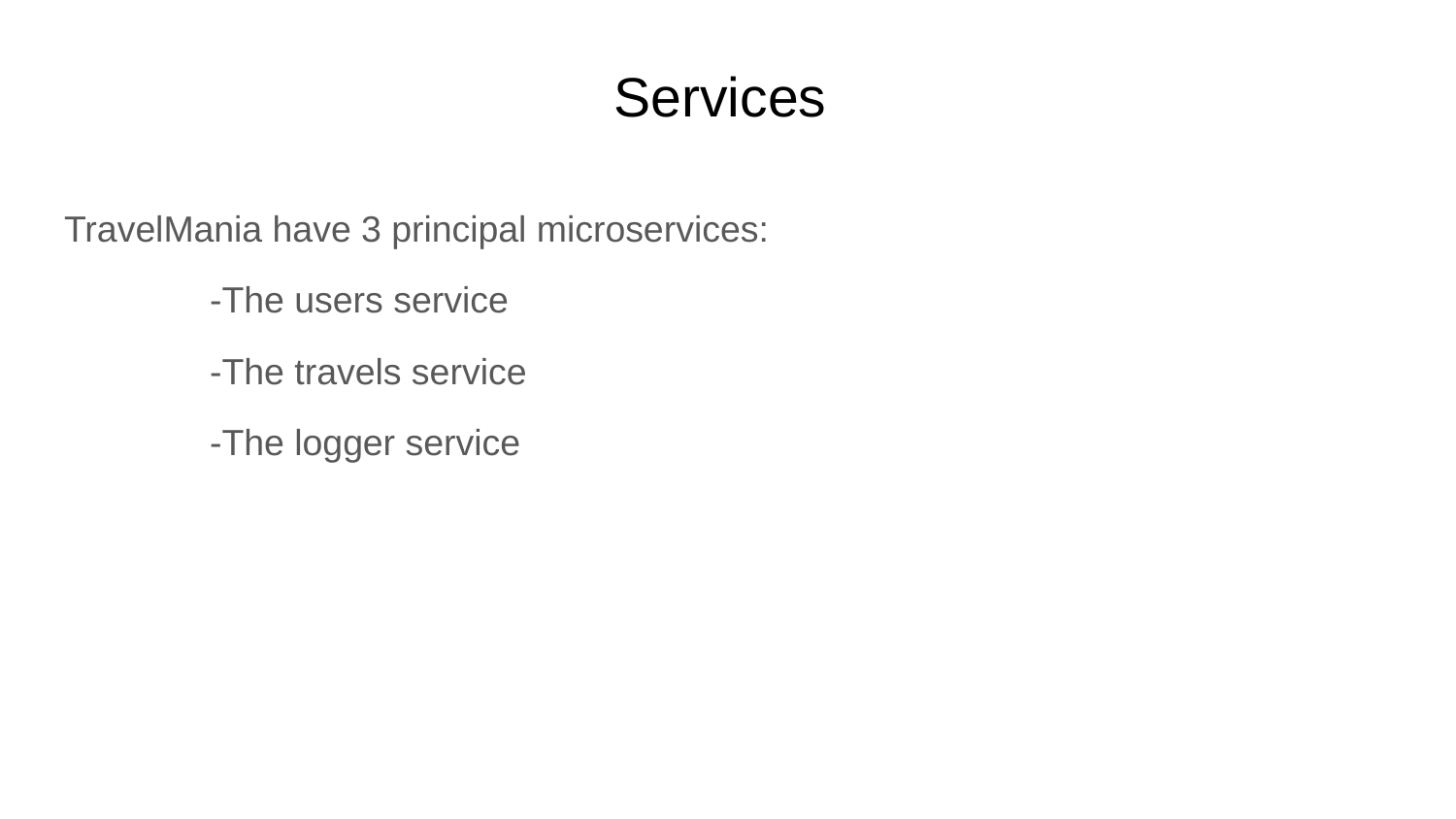

# Services

TravelMania have 3 principal microservices:
	-The users service
	-The travels service
	-The logger service